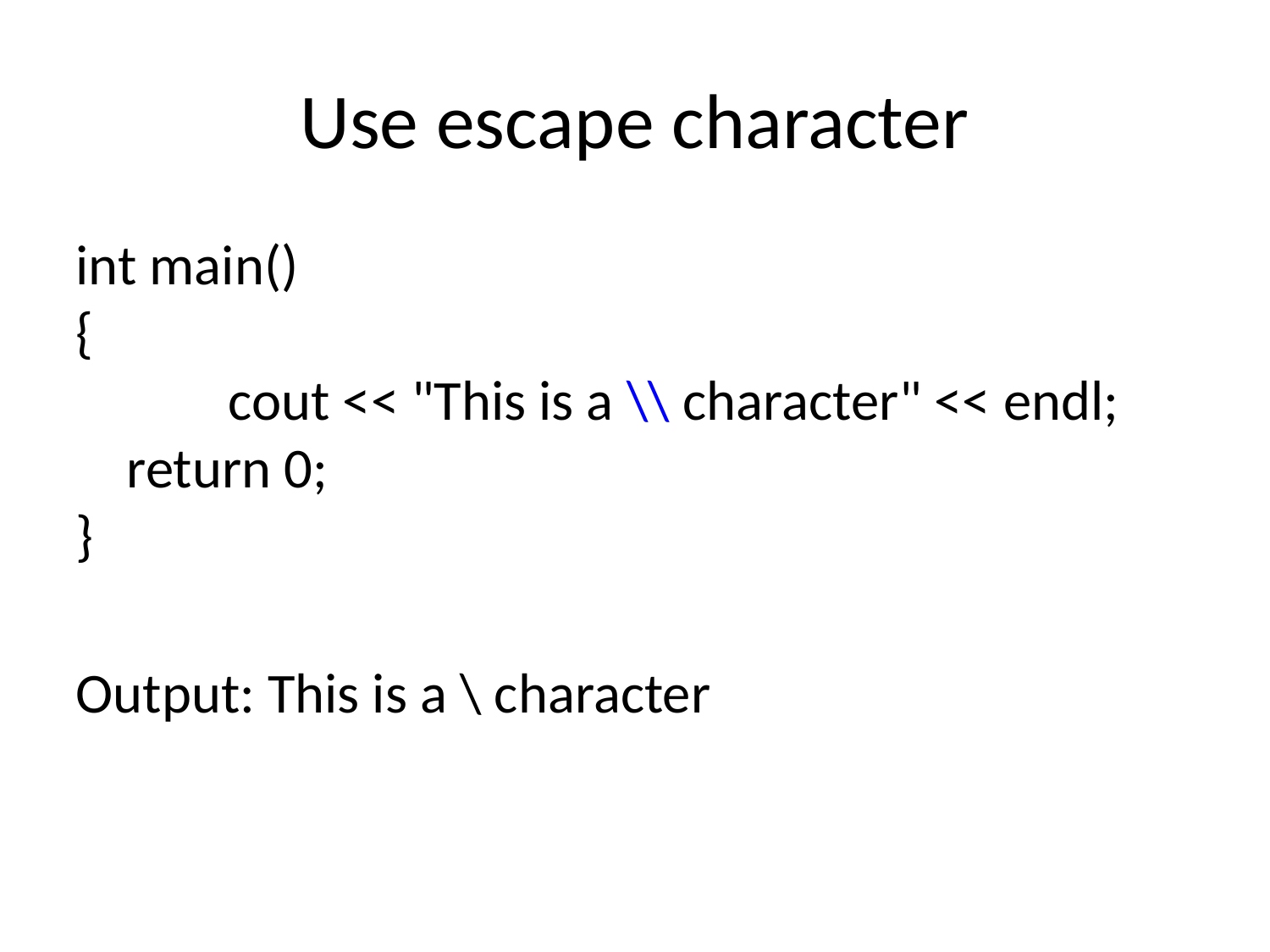

# Use escape character
int main()
{
	  cout << "This is a \\ character" << endl;
    return 0;
}

Output: This is a \ character